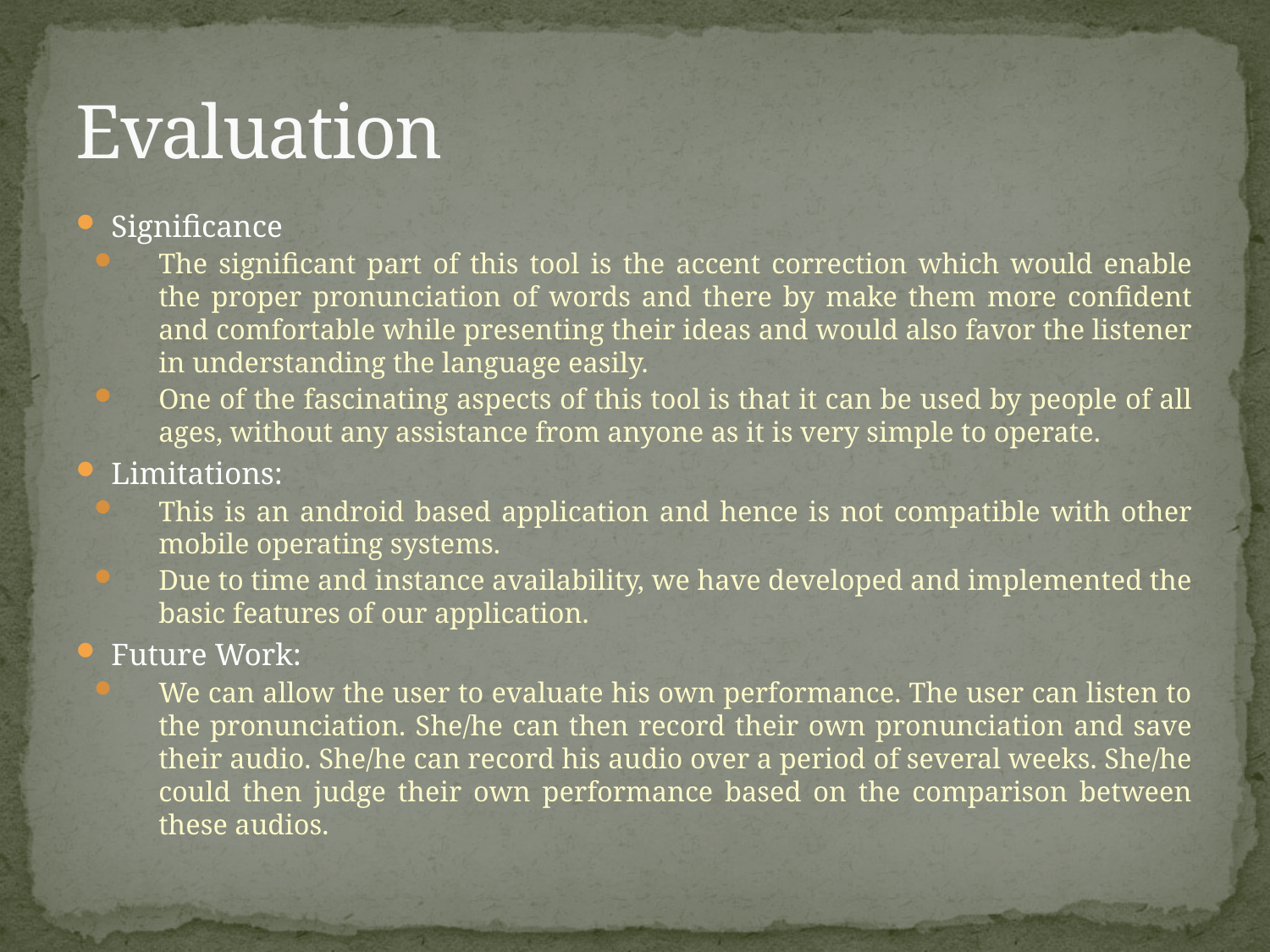

# Evaluation
Significance
The significant part of this tool is the accent correction which would enable the proper pronunciation of words and there by make them more confident and comfortable while presenting their ideas and would also favor the listener in understanding the language easily.
One of the fascinating aspects of this tool is that it can be used by people of all ages, without any assistance from anyone as it is very simple to operate.
Limitations:
This is an android based application and hence is not compatible with other mobile operating systems.
Due to time and instance availability, we have developed and implemented the basic features of our application.
Future Work:
We can allow the user to evaluate his own performance. The user can listen to the pronunciation. She/he can then record their own pronunciation and save their audio. She/he can record his audio over a period of several weeks. She/he could then judge their own performance based on the comparison between these audios.